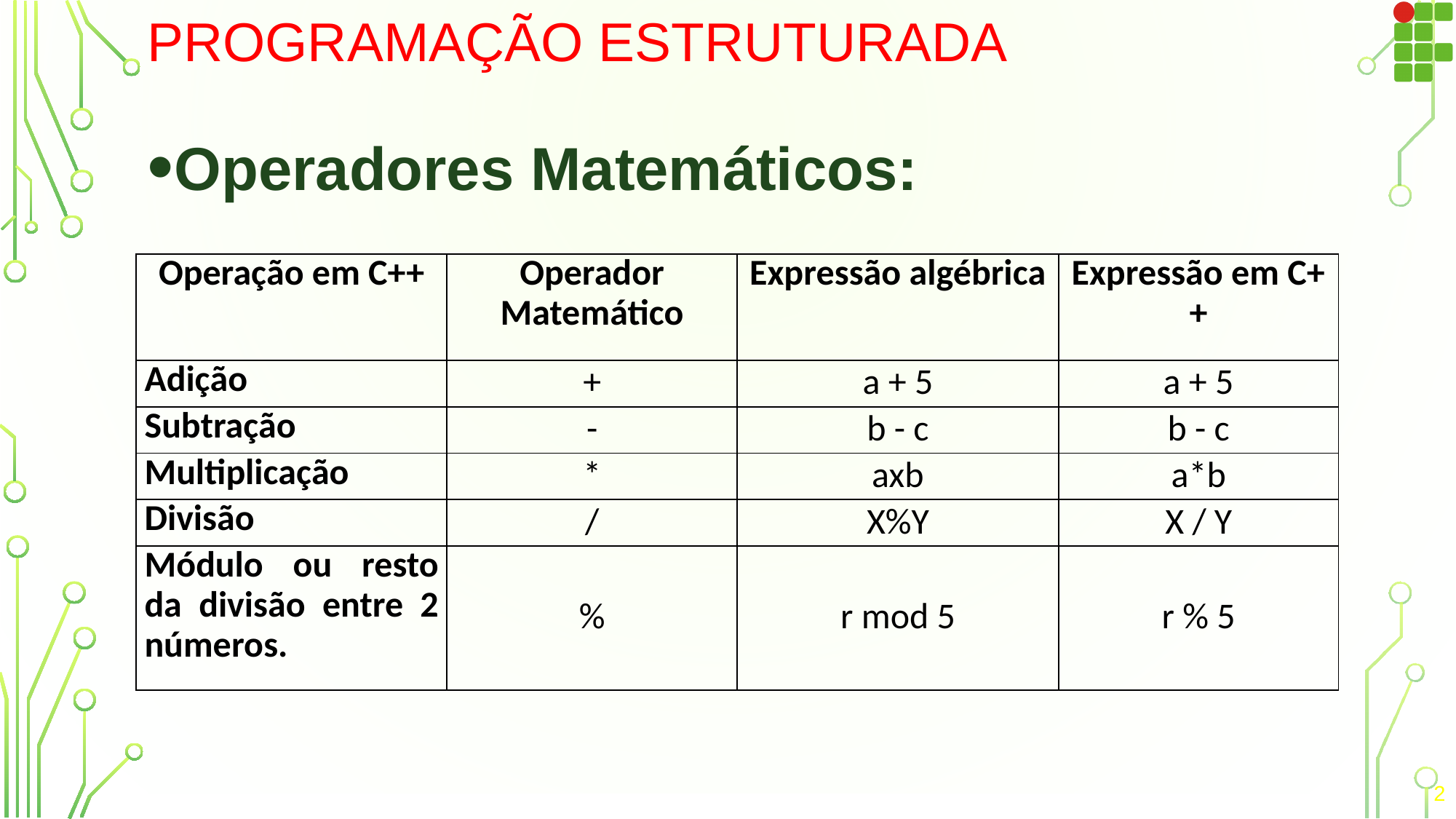

# Programação Estruturada
Operadores Matemáticos:

| Operação em C++ | Operador Matemático | Expressão algébrica | Expressão em C++ |
| --- | --- | --- | --- |
| Adição | + | a + 5 | a + 5 |
| Subtração | - | b - c | b - c |
| Multiplicação | \* | axb | a\*b |
| Divisão | / | X%Y | X / Y |
| Módulo ou resto da divisão entre 2 números. | % | r mod 5 | r % 5 |
2